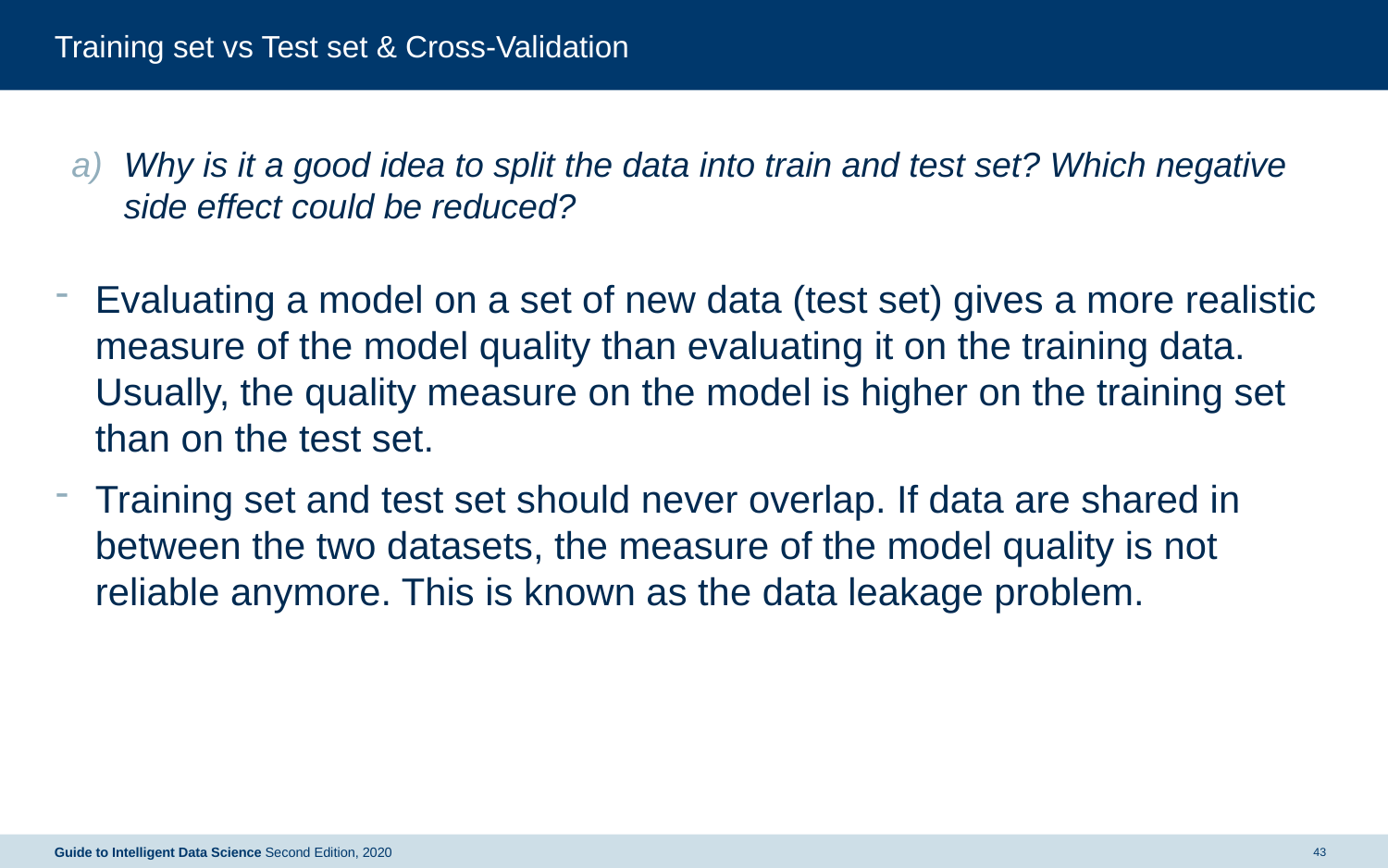

# Training set vs Test set & Cross-Validation
Why is it a good idea to split the data into train and test set? Which negative side effect could be reduced?
Evaluating a model on a set of new data (test set) gives a more realistic measure of the model quality than evaluating it on the training data. Usually, the quality measure on the model is higher on the training set than on the test set.
Training set and test set should never overlap. If data are shared in between the two datasets, the measure of the model quality is not reliable anymore. This is known as the data leakage problem.
Guide to Intelligent Data Science Second Edition, 2020
43